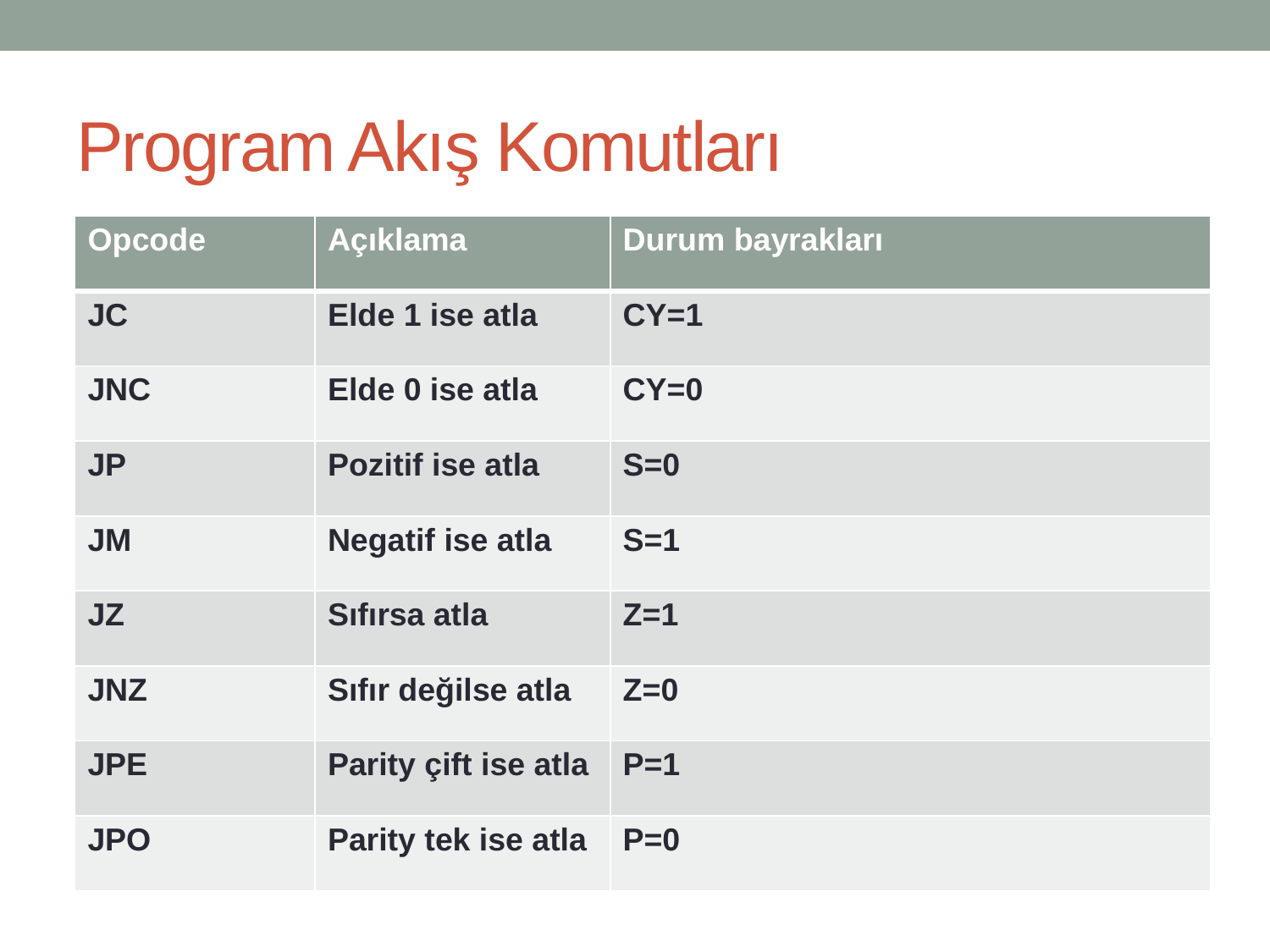

# Program Akış Komutları
| Opcode | Açıklama | Durum bayrakları |
| --- | --- | --- |
| JC | Elde 1 ise atla | CY=1 |
| JNC | Elde 0 ise atla | CY=0 |
| JP | Pozitif ise atla | S=0 |
| JM | Negatif ise atla | S=1 |
| JZ | Sıfırsa atla | Z=1 |
| JNZ | Sıfır değilse atla | Z=0 |
| JPE | Parity çift ise atla | P=1 |
| JPO | Parity tek ise atla | P=0 |